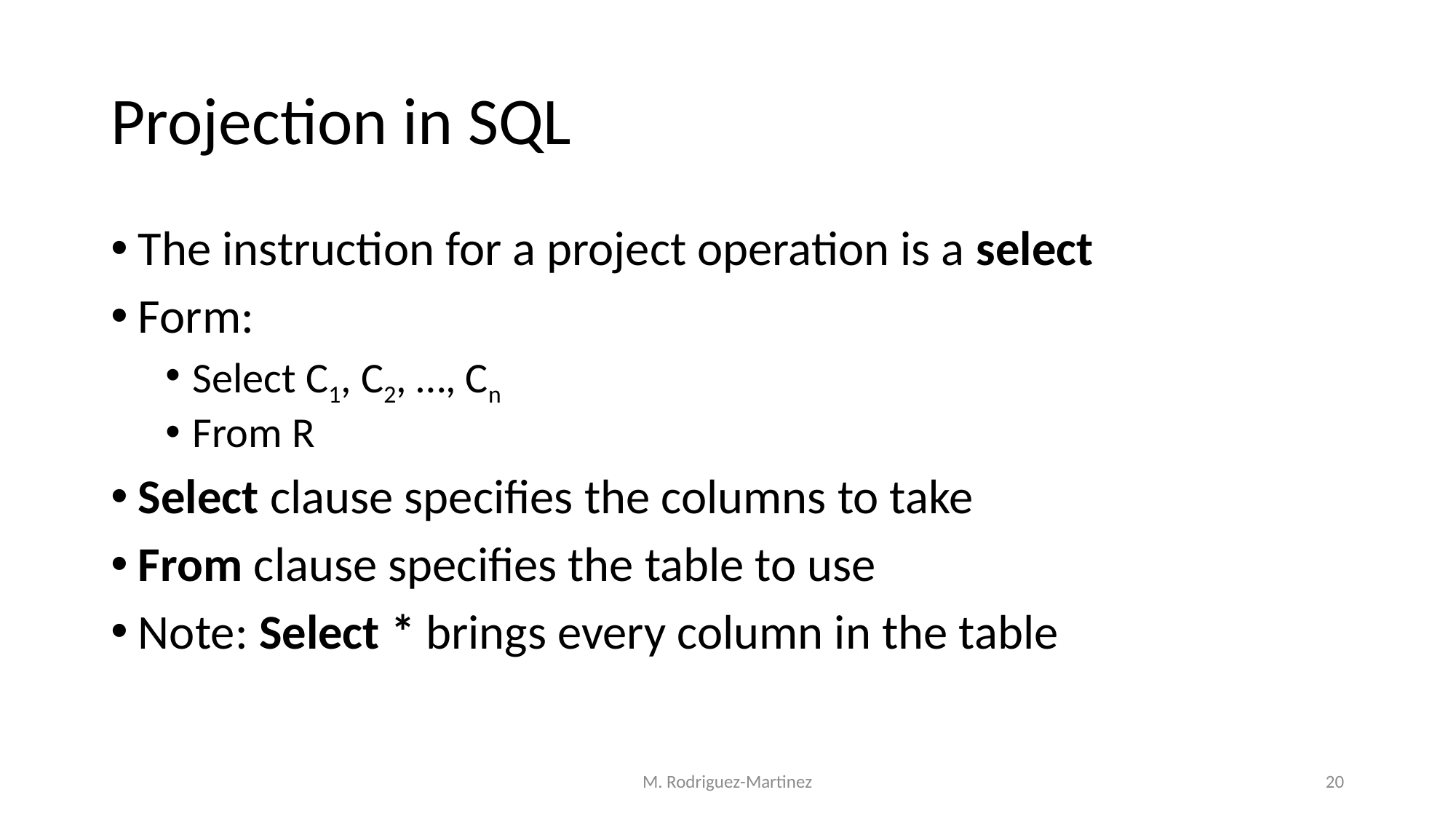

# Projection in SQL
The instruction for a project operation is a select
Form:
Select C1, C2, …, Cn
From R
Select clause specifies the columns to take
From clause specifies the table to use
Note: Select * brings every column in the table

M. Rodriguez-Martinez
20